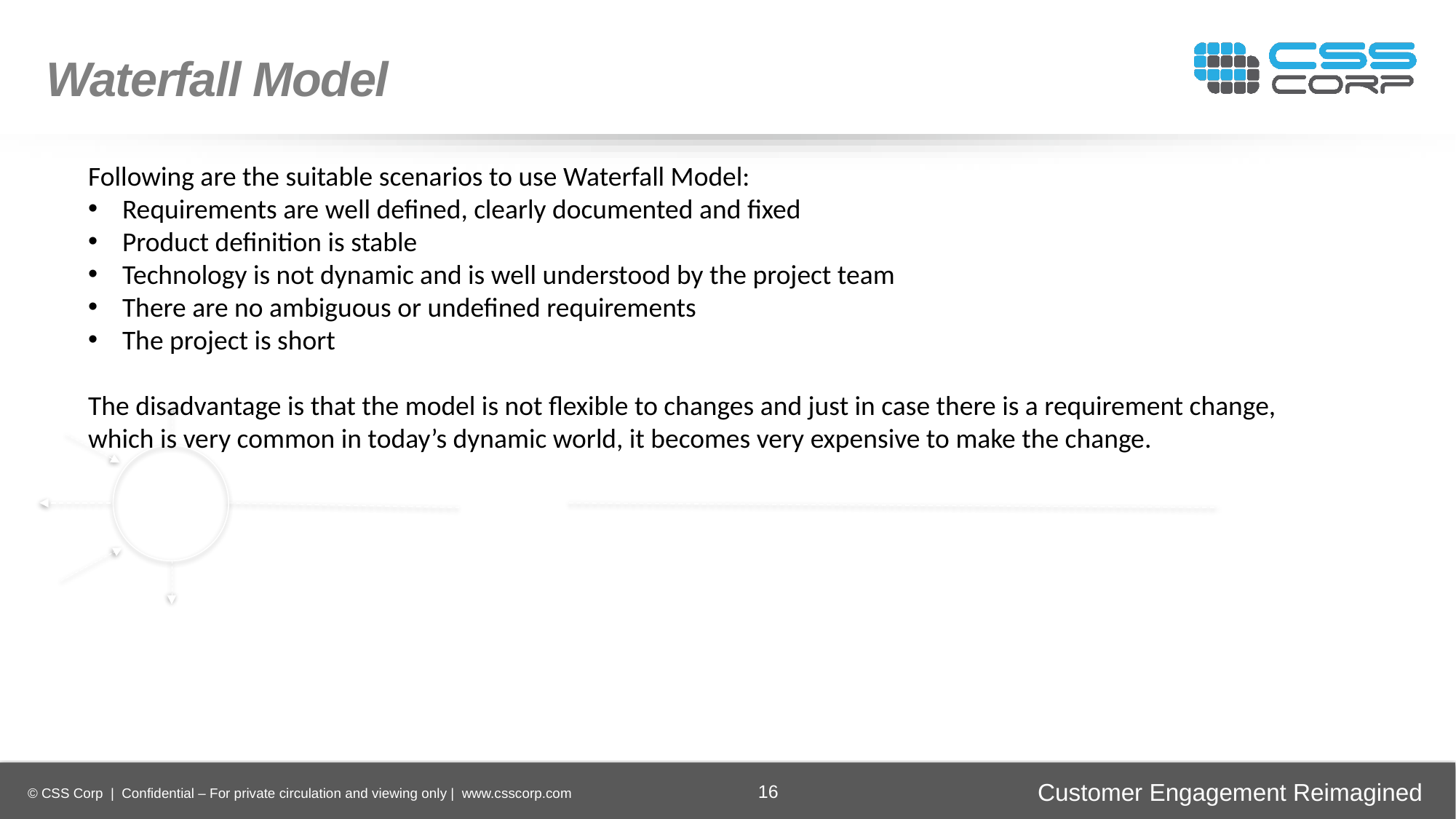

Waterfall Model
Following are the suitable scenarios to use Waterfall Model:
Requirements are well defined, clearly documented and fixed
Product definition is stable
Technology is not dynamic and is well understood by the project team
There are no ambiguous or undefined requirements
The project is short

The disadvantage is that the model is not flexible to changes and just in case there is a requirement change, which is very common in today’s dynamic world, it becomes very expensive to make the change.

Enhancing
Operational Efficiency

Faster Time-to-Market

Digital
Transformation

Securing Brand and Customer Trust

16